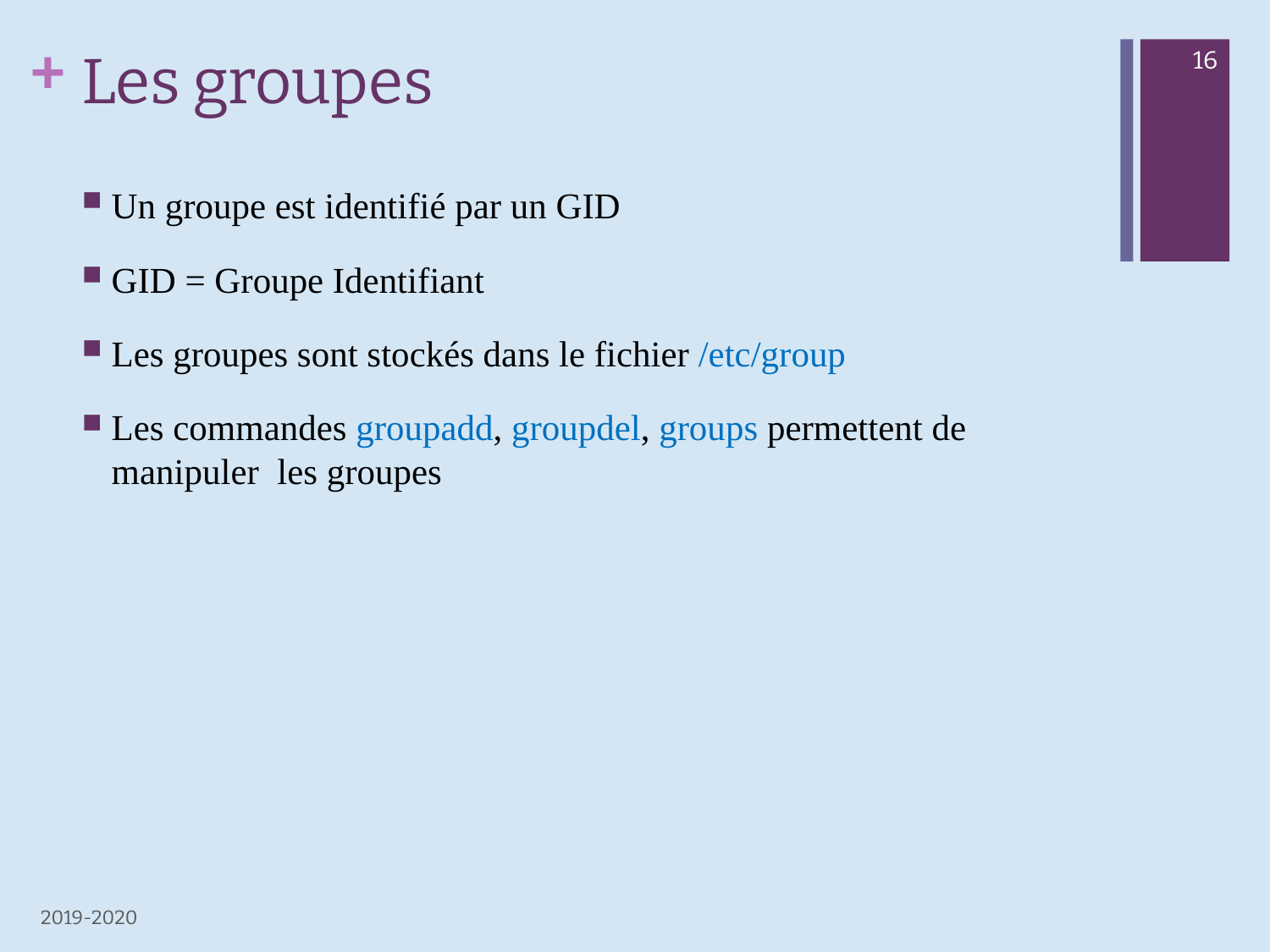

Les groupes
16
Un groupe est identifié par un GID
GID = Groupe Identifiant
Les groupes sont stockés dans le fichier /etc/group
Les commandes groupadd, groupdel, groups permettent de manipuler  les groupes

2019-2020